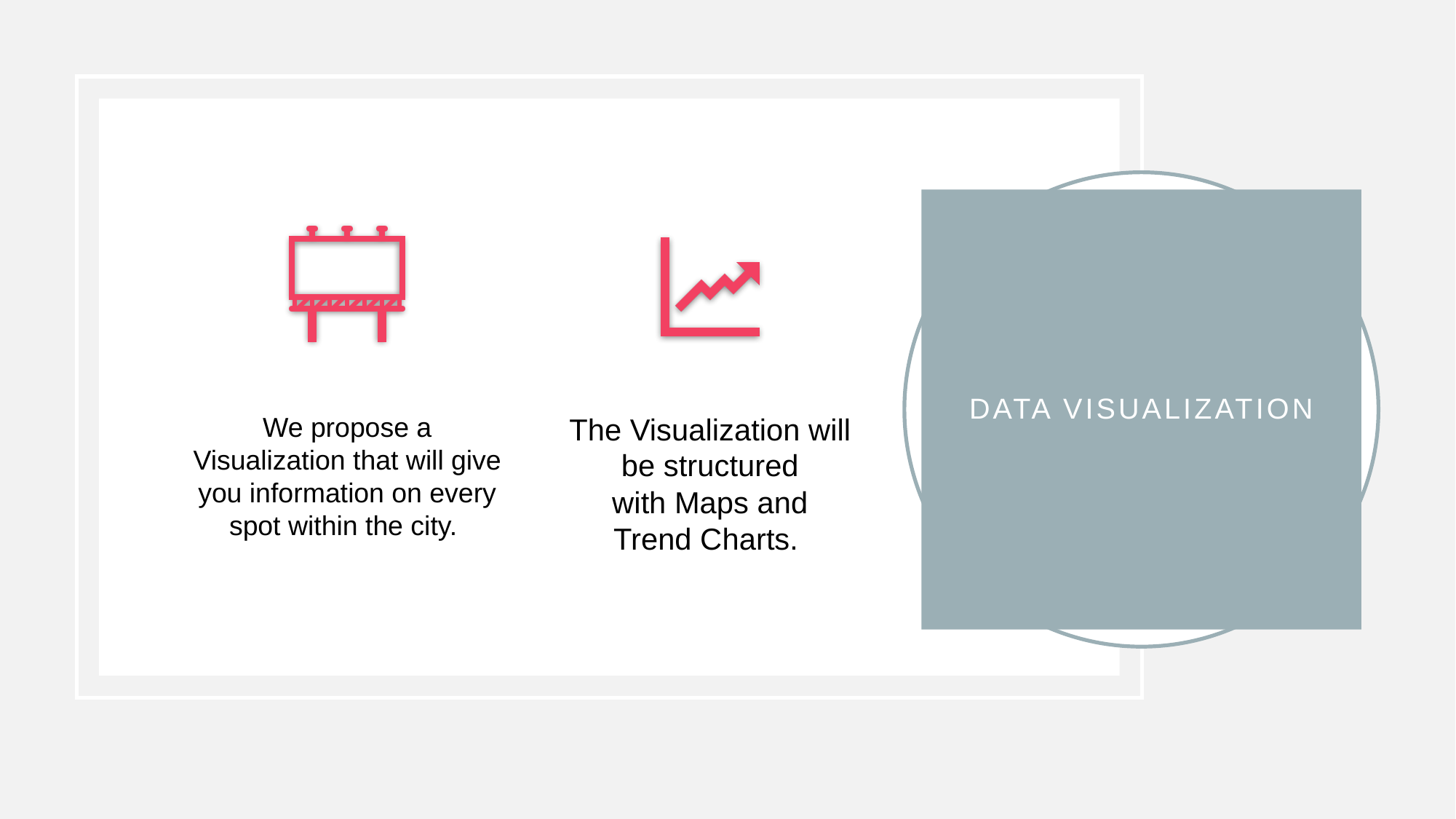

We propose a Visualization that will give you information on every spot within the city.
The Visualization will be structured with Maps and Trend Charts.

# Data Visualization